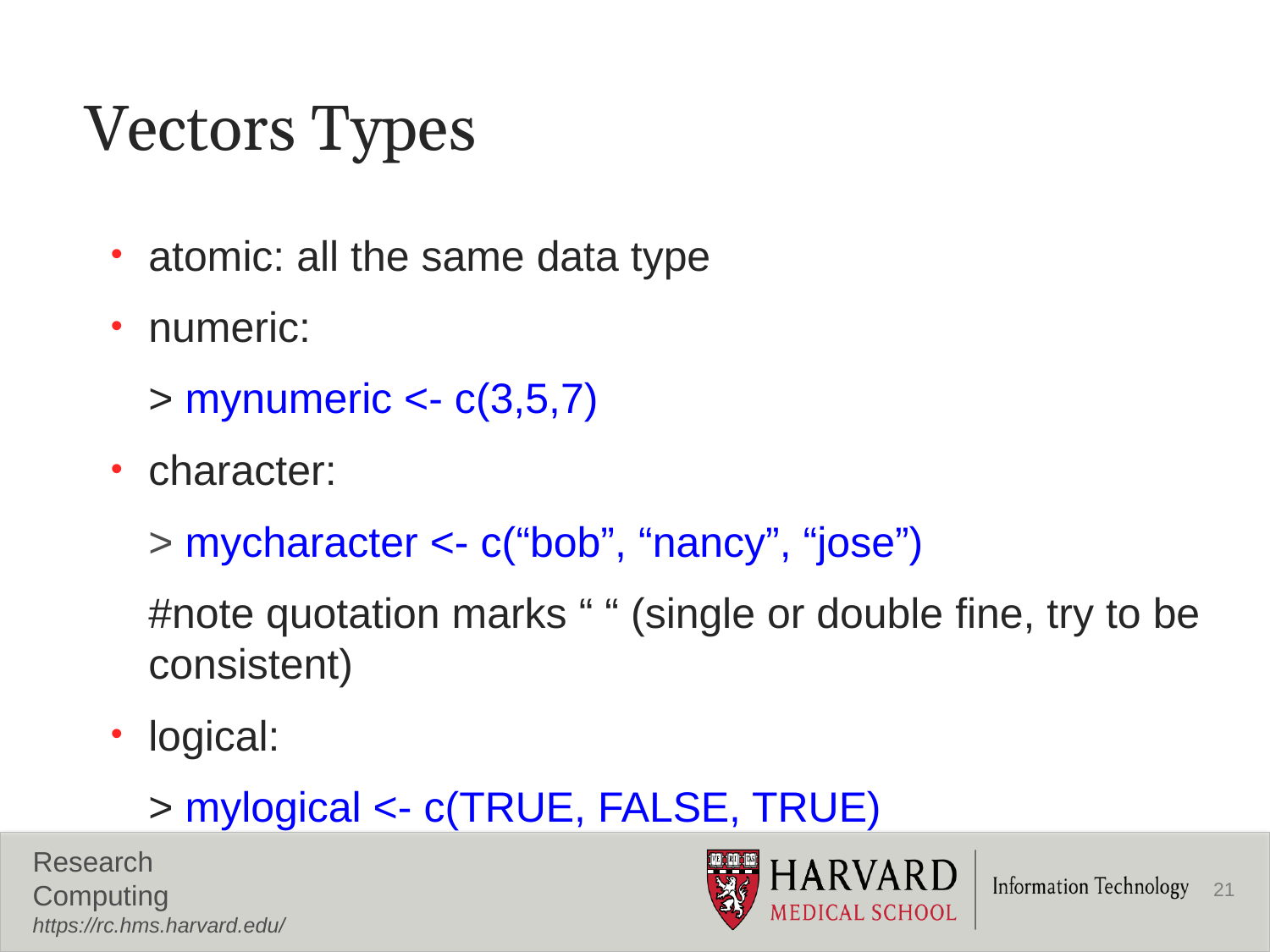

# Vectors Types
atomic: all the same data type
numeric:
	> mynumeric <- c(3,5,7)
character:
	> mycharacter <- c(“bob”, “nancy”, “jose”)
	#note quotation marks “ “ (single or double fine, try to be consistent)
logical:
	> mylogical <- c(TRUE, FALSE, TRUE)